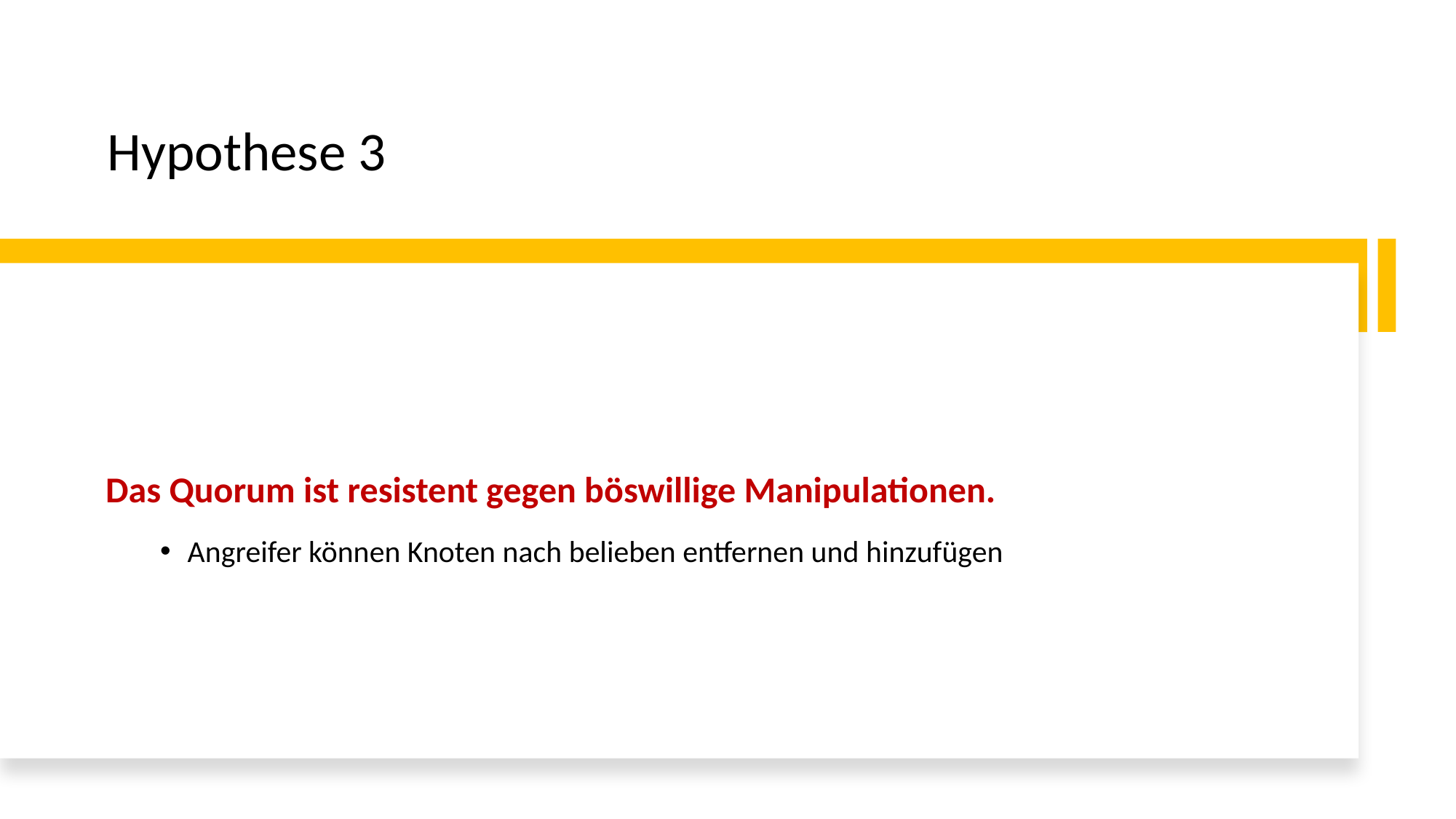

# Hypothese 3

Das Quorum ist resistent gegen böswillige Manipulationen.
Angreifer können Knoten nach belieben entfernen und hinzufügen